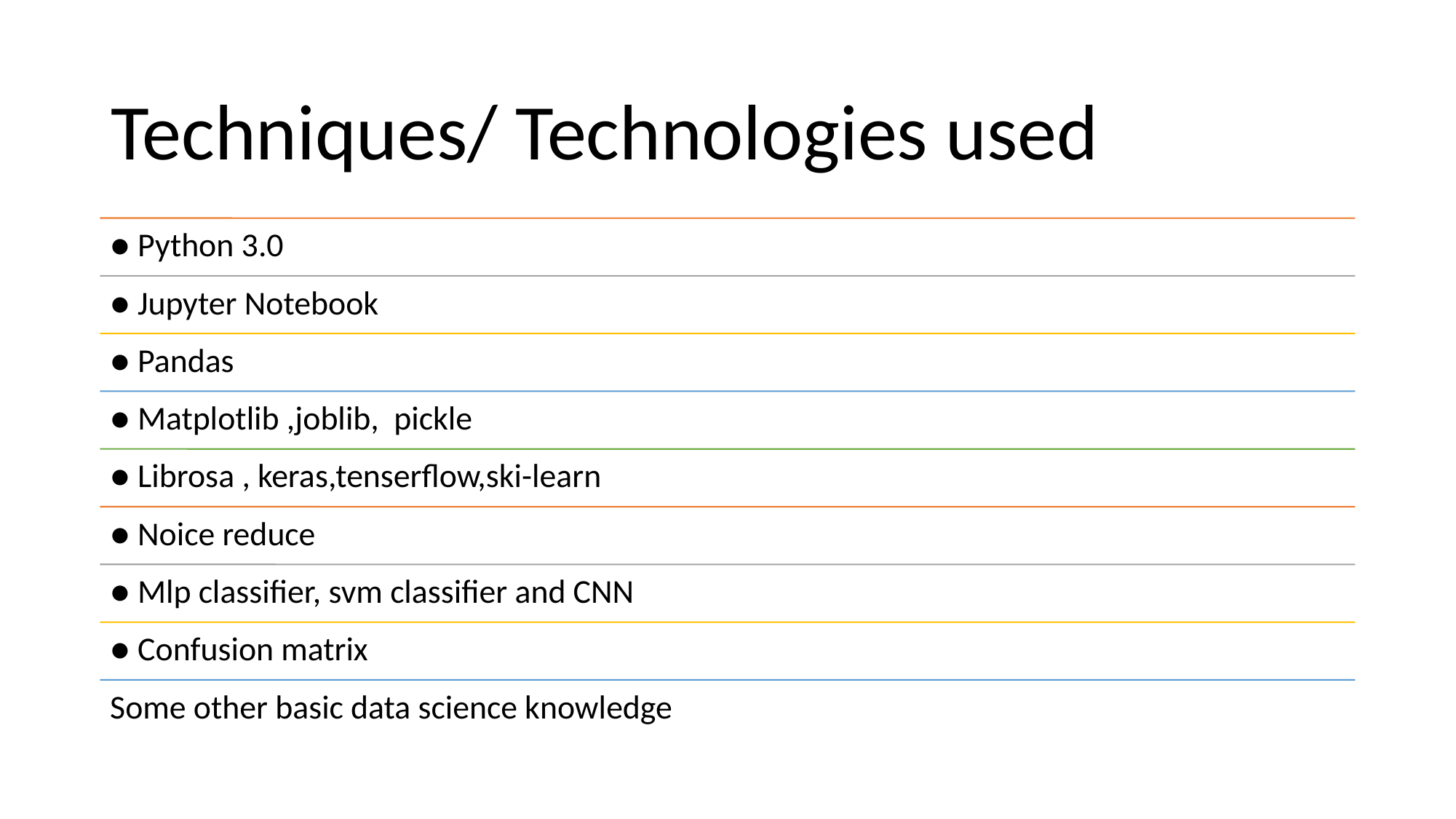

Techniques/ Technologies used
● Python 3.0
● Jupyter Notebook
● Pandas
● Matplotlib ,joblib,  pickle
● Librosa , keras,tenserflow,ski-learn
● Noice reduce
● Mlp classifier, svm classifier and CNN
● Confusion matrix
Some other basic data science knowledge